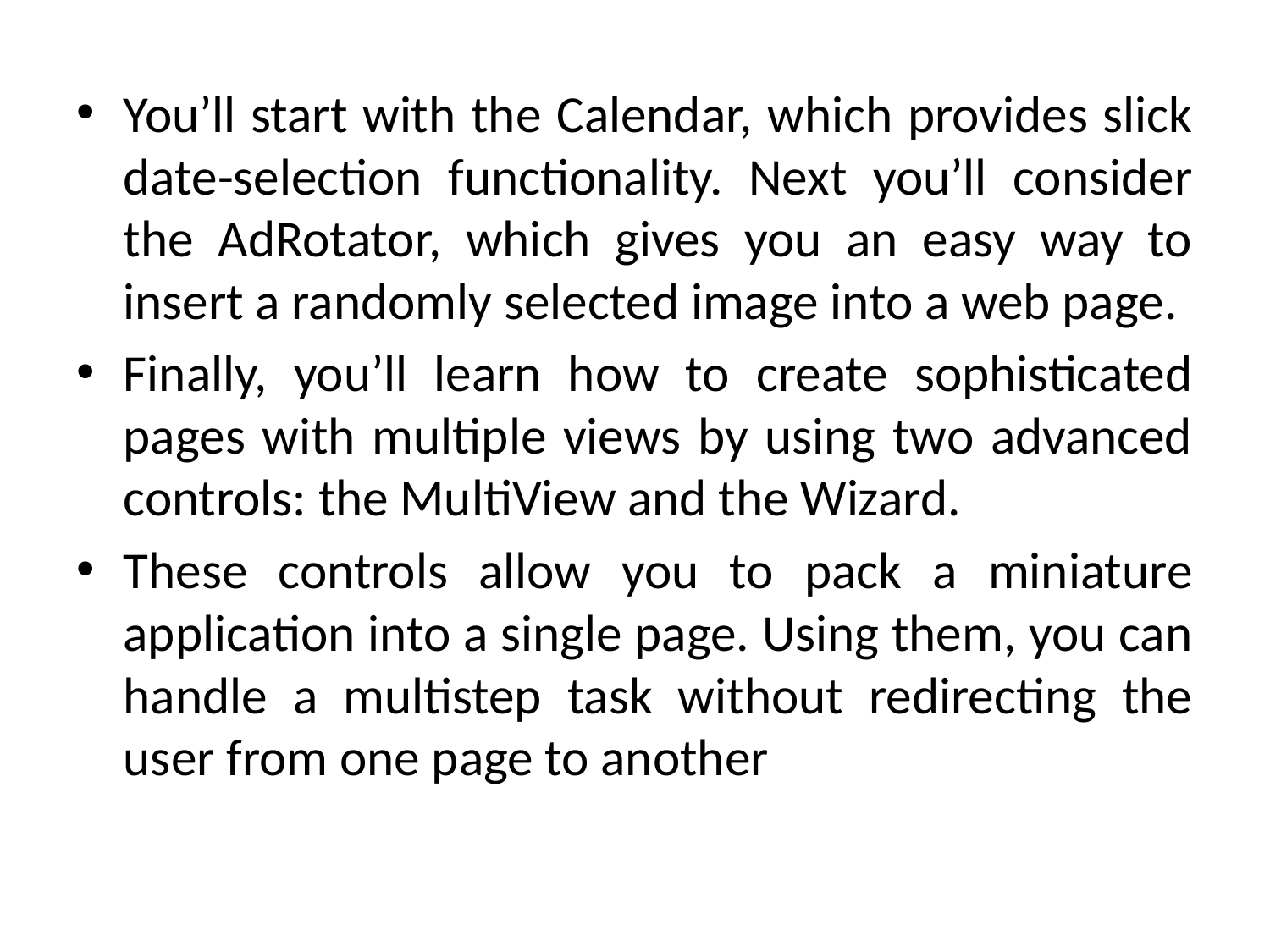

You’ll start with the Calendar, which provides slick date-selection functionality. Next you’ll consider the AdRotator, which gives you an easy way to insert a randomly selected image into a web page.
Finally, you’ll learn how to create sophisticated pages with multiple views by using two advanced controls: the MultiView and the Wizard.
These controls allow you to pack a miniature application into a single page. Using them, you can handle a multistep task without redirecting the user from one page to another